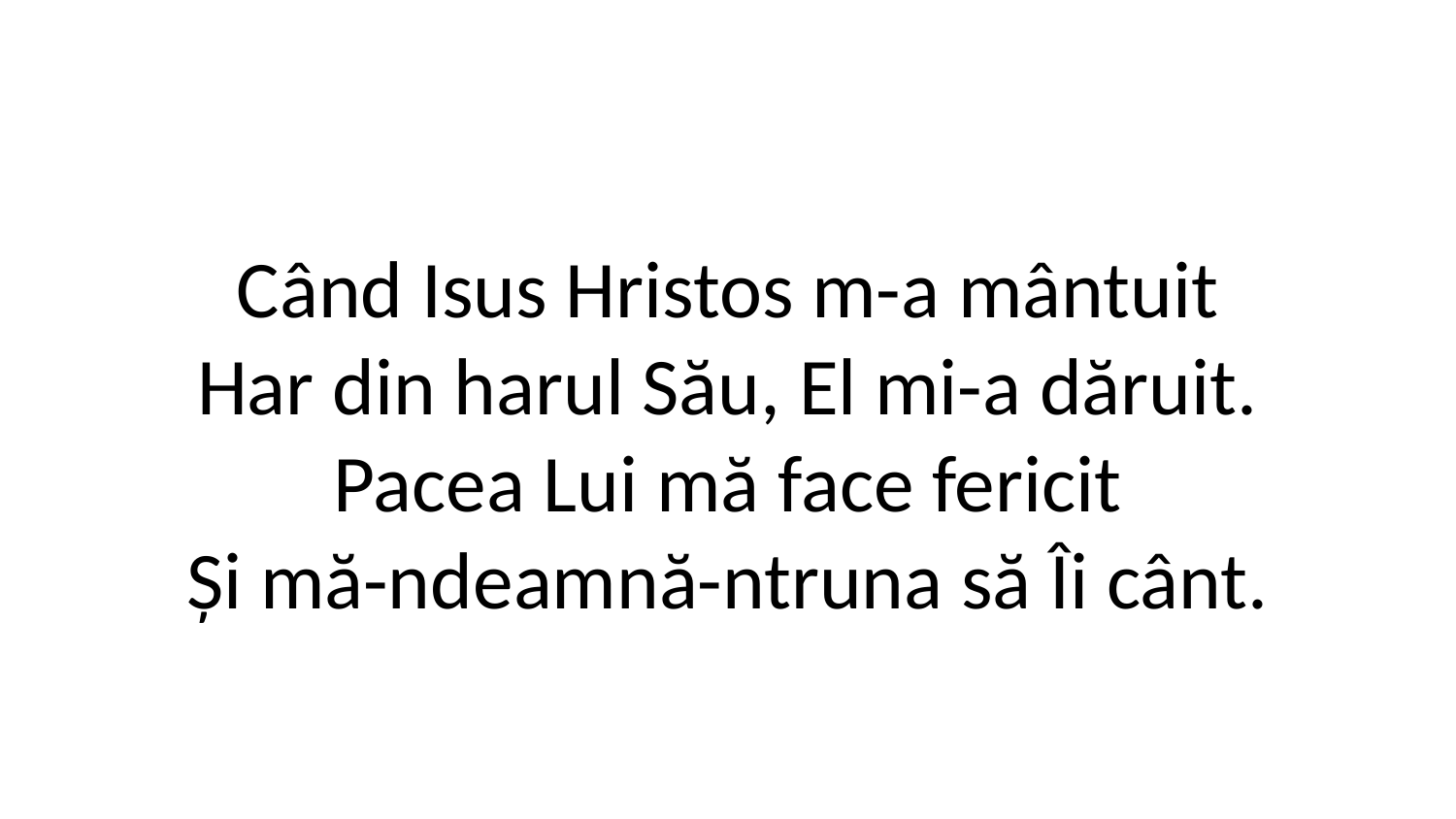

Când Isus Hristos m-a mântuit
Har din harul Său, El mi-a dăruit.
Pacea Lui mă face fericit
Și mă-ndeamnă-ntruna să Îi cânt.